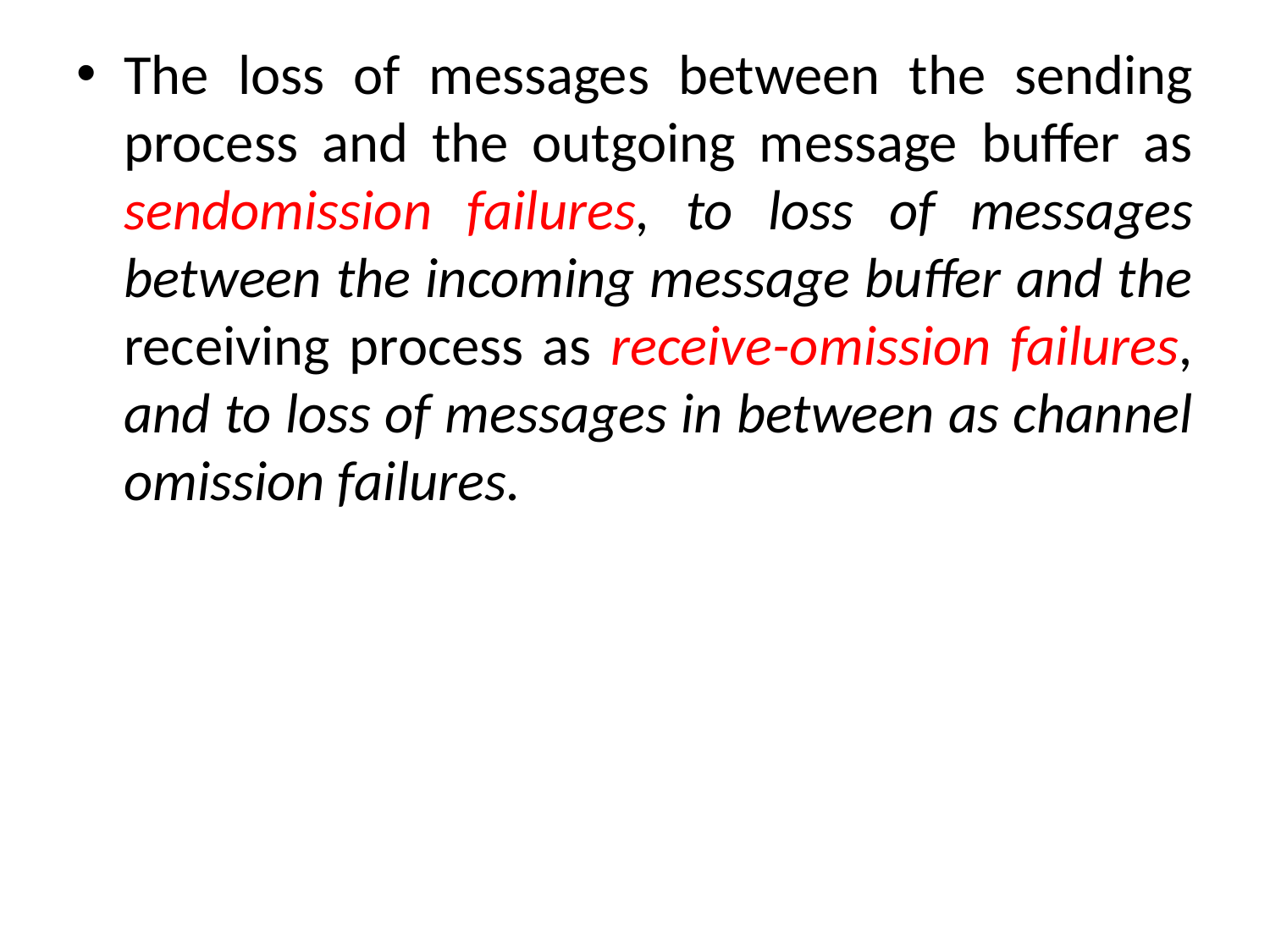

The loss of messages between the sending process and the outgoing message buffer as sendomission failures, to loss of messages between the incoming message buffer and the receiving process as receive-omission failures, and to loss of messages in between as channel omission failures.